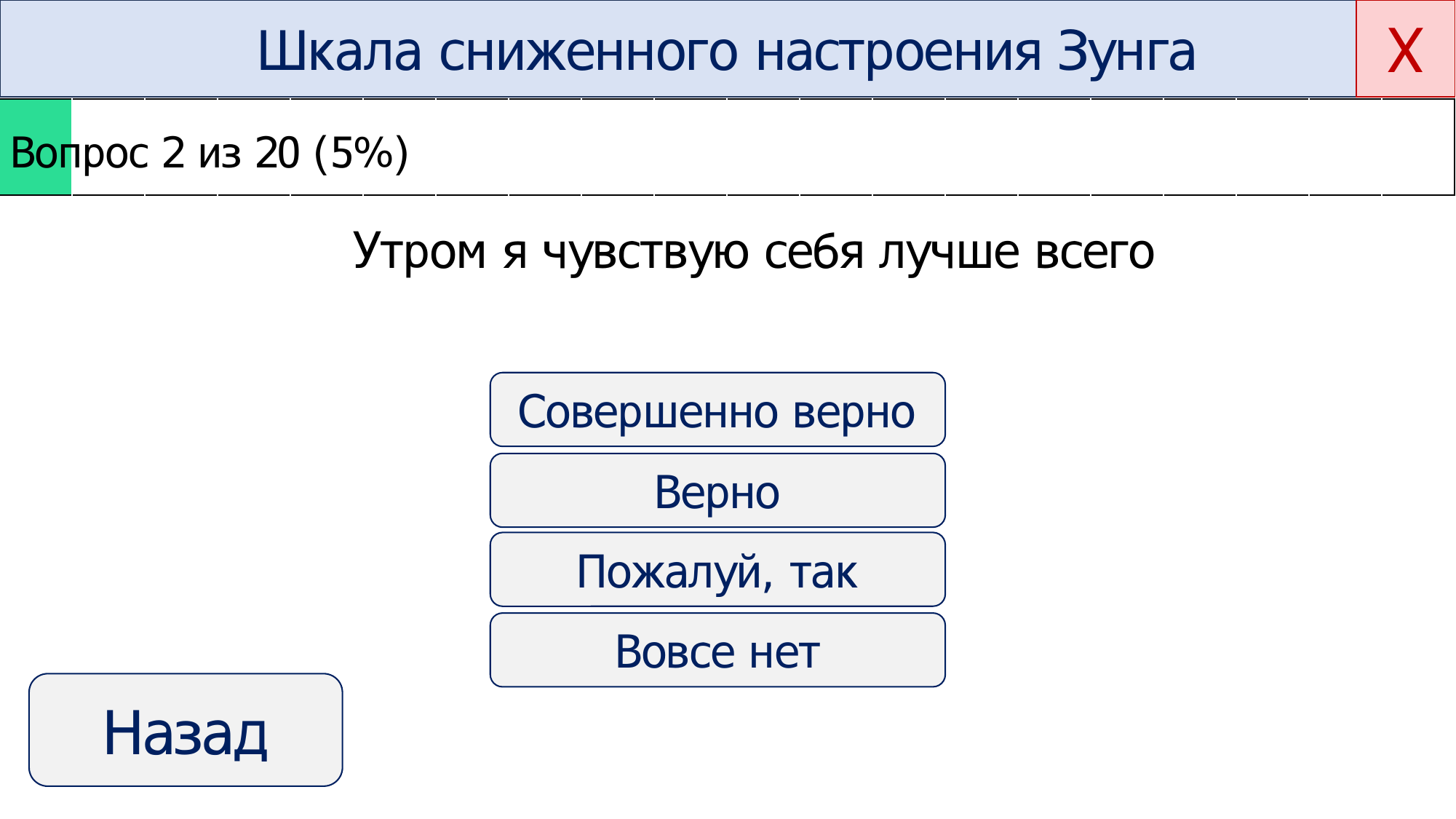

Х
Шкала сниженного настроения Зунга
Вопрос 2 из 20 (5%)
|  |  |  |  |  |  |  |  |  |  |  |  |  |  |  |  |  |  |  |  |
| --- | --- | --- | --- | --- | --- | --- | --- | --- | --- | --- | --- | --- | --- | --- | --- | --- | --- | --- | --- |
Утром я чувствую себя лучше всего
Совершенно верно
Верно
Пожалуй, так
Вовсе нет
Назад